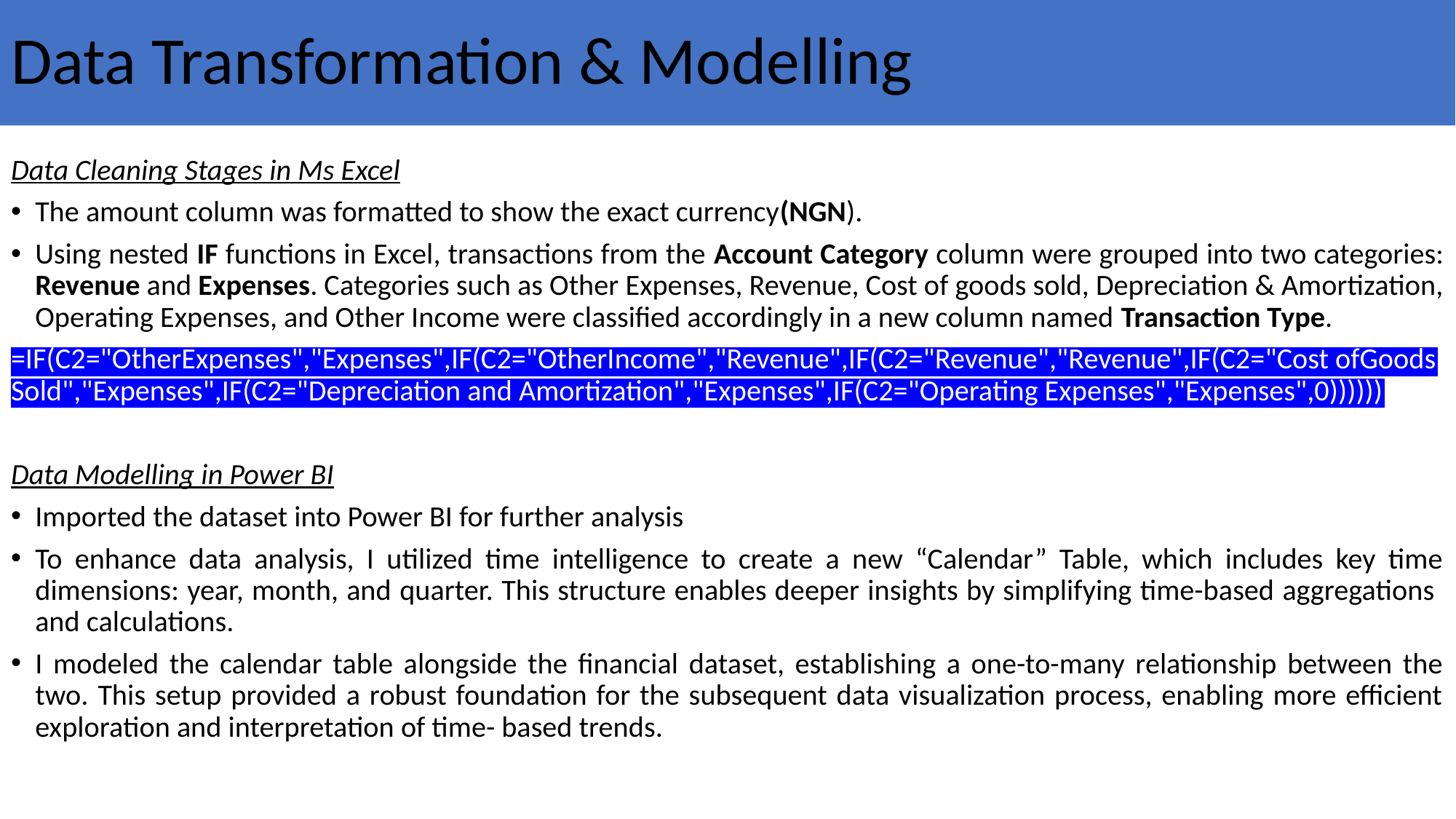

# Data Transformation & Modelling
Data Cleaning Stages in Ms Excel
The amount column was formatted to show the exact currency(NGN).
Using nested IF functions in Excel, transactions from the Account Category column were grouped into two categories: Revenue and Expenses. Categories such as Other Expenses, Revenue, Cost of goods sold, Depreciation & Amortization, Operating Expenses, and Other Income were classified accordingly in a new column named Transaction Type.
=IF(C2="OtherExpenses","Expenses",IF(C2="OtherIncome","Revenue",IF(C2="Revenue","Revenue",IF(C2="Cost ofGoods Sold","Expenses",IF(C2="Depreciation and Amortization","Expenses",IF(C2="Operating Expenses","Expenses",0))))))

Data Modelling in Power BI
Imported the dataset into Power BI for further analysis
To enhance data analysis, I utilized time intelligence to create a new “Calendar” Table, which includes key time dimensions: year, month, and quarter. This structure enables deeper insights by simplifying time-based aggregations  and calculations.
I modeled the calendar table alongside the financial dataset, establishing a one-to-many relationship between the two. This setup provided a robust foundation for the subsequent data visualization process, enabling more efficient exploration and interpretation of time- based trends.